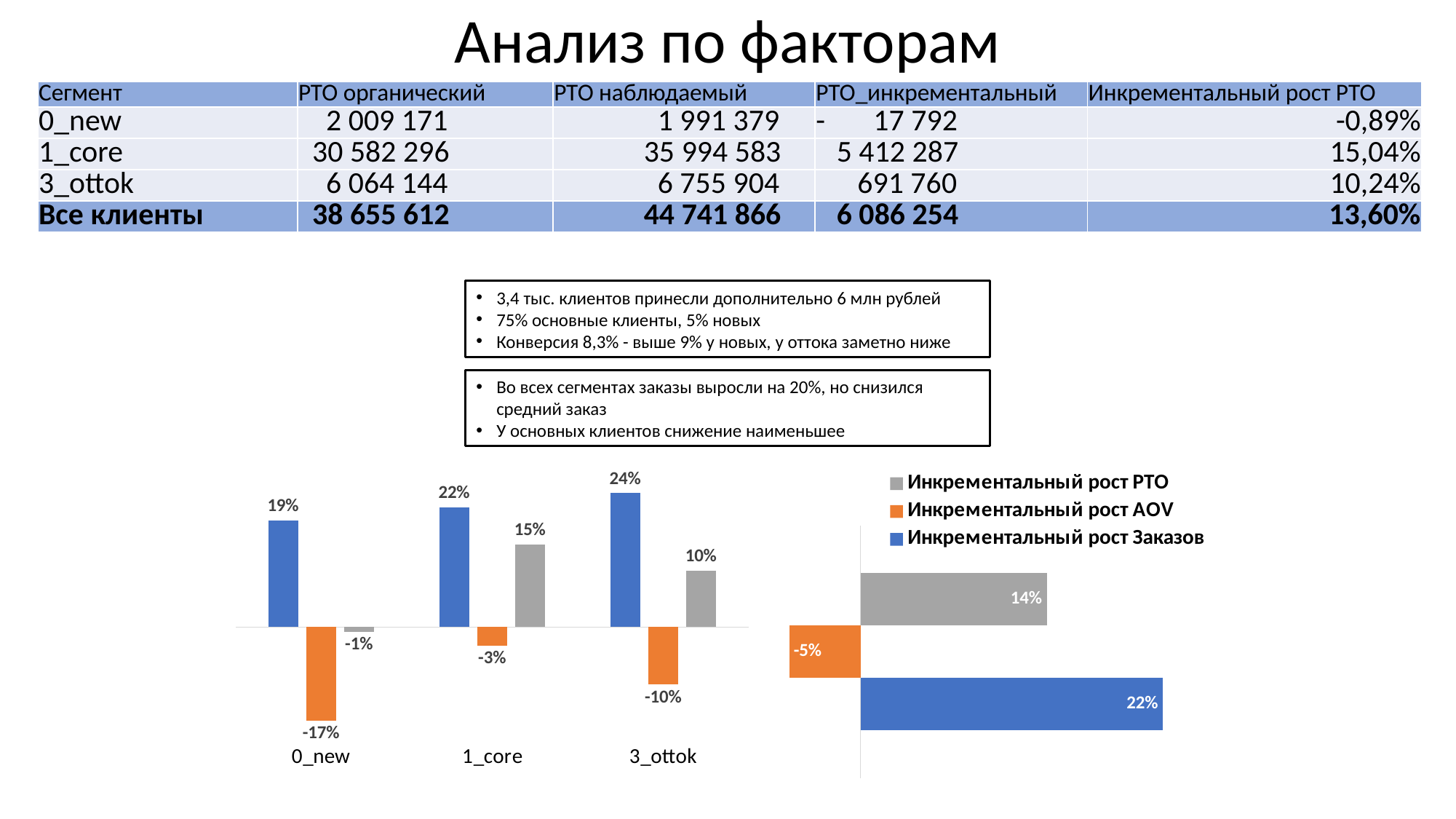

# Анализ по факторам
| Сегмент | РТО органический | РТО наблюдаемый | РТО\_инкрементальный | Инкрементальный рост РТО |
| --- | --- | --- | --- | --- |
| 0\_new | 2 009 171 | 1 991 379 | - 17 792 | -0,89% |
| 1\_core | 30 582 296 | 35 994 583 | 5 412 287 | 15,04% |
| 3\_ottok | 6 064 144 | 6 755 904 | 691 760 | 10,24% |
| Все клиенты | 38 655 612 | 44 741 866 | 6 086 254 | 13,60% |
3,4 тыс. клиентов принесли дополнительно 6 млн рублей
75% основные клиенты, 5% новых
Конверсия 8,3% - выше 9% у новых, у оттока заметно ниже
Во всех сегментах заказы выросли на 20%, но снизился средний заказ
У основных клиентов снижение наименьшее

### Chart

| Category | Инкрементальный рост Заказов | Инкрементальный рост AOV | Инкрементальный рост РТО |
|---|---|---|---|
| 0_new | 0.19455252918287938 | -0.1702797885122976 | -0.008934745590450037 |
| 1_core | 0.21791713325867862 | -0.03361691837875514 | 0.15036392932357256 |
| 3_ottok | 0.2441430332922318 | -0.10454524440108234 | 0.10239339282204489 |

### Chart

| Category | Инкрементальный рост Заказов | Инкрементальный рост AOV | Инкрементальный рост РТО |
|---|---|---|---|
| Итог | 0.220675944333996 | -0.05179736524899605 | 0.1360304105699196 |